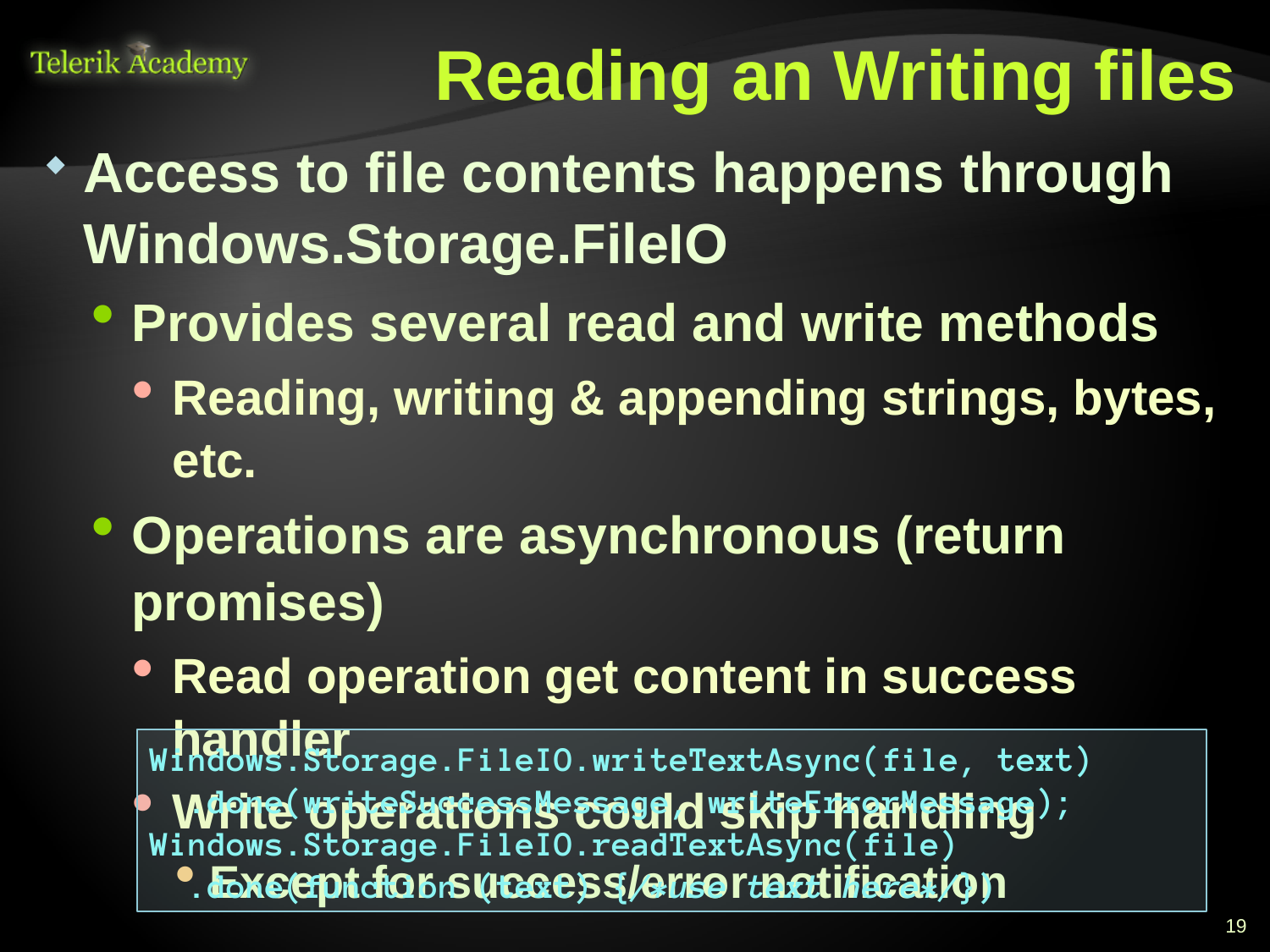

# Reading an Writing files
Access to file contents happens through Windows.Storage.FileIO
Provides several read and write methods
Reading, writing & appending strings, bytes, etc.
Operations are asynchronous (return promises)
Read operation get content in success handler
Write operations could skip handling
Except for success/error notification

Windows.Storage.FileIO.writeTextAsync(file, text)
  .done(writeSuccessMessage, writeErrorMessage);
Windows.Storage.FileIO.readTextAsync(file)
  .done(function (text) {/*use text here*/})
19